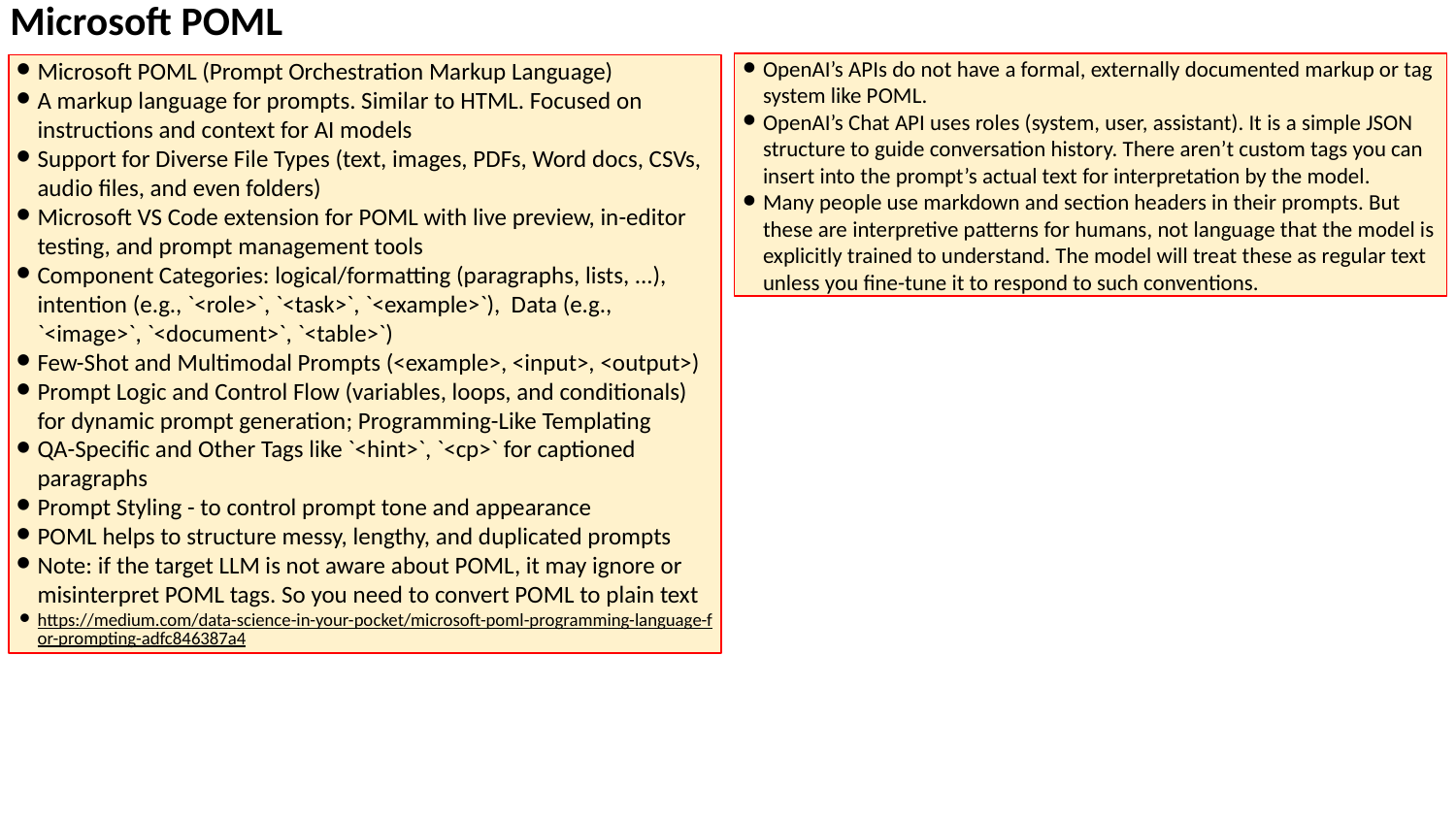

Microsoft POML
OpenAI’s APIs do not have a formal, externally documented markup or tag system like POML.
OpenAI’s Chat API uses roles (system, user, assistant). It is a simple JSON structure to guide conversation history. There aren’t custom tags you can insert into the prompt’s actual text for interpretation by the model.
Many people use markdown and section headers in their prompts. But these are interpretive patterns for humans, not language that the model is explicitly trained to understand. The model will treat these as regular text unless you fine-tune it to respond to such conventions.
Microsoft POML (Prompt Orchestration Markup Language)
A markup language for prompts. Similar to HTML. Focused on instructions and context for AI models
Support for Diverse File Types (text, images, PDFs, Word docs, CSVs, audio files, and even folders)
Microsoft VS Code extension for POML with live preview, in-editor testing, and prompt management tools
Component Categories: logical/formatting (paragraphs, lists, ...), intention (e.g., `<role>`, `<task>`, `<example>`),  Data (e.g., `<image>`, `<document>`, `<table>`)
Few-Shot and Multimodal Prompts (<example>, <input>, <output>)
Prompt Logic and Control Flow (variables, loops, and conditionals) for dynamic prompt generation; Programming-Like Templating
QA-Specific and Other Tags like `<hint>`, `<cp>` for captioned paragraphs
Prompt Styling - to control prompt tone and appearance
POML helps to structure messy, lengthy, and duplicated prompts
Note: if the target LLM is not aware about POML, it may ignore or misinterpret POML tags. So you need to convert POML to plain text
https://medium.com/data-science-in-your-pocket/microsoft-poml-programming-language-for-prompting-adfc846387a4